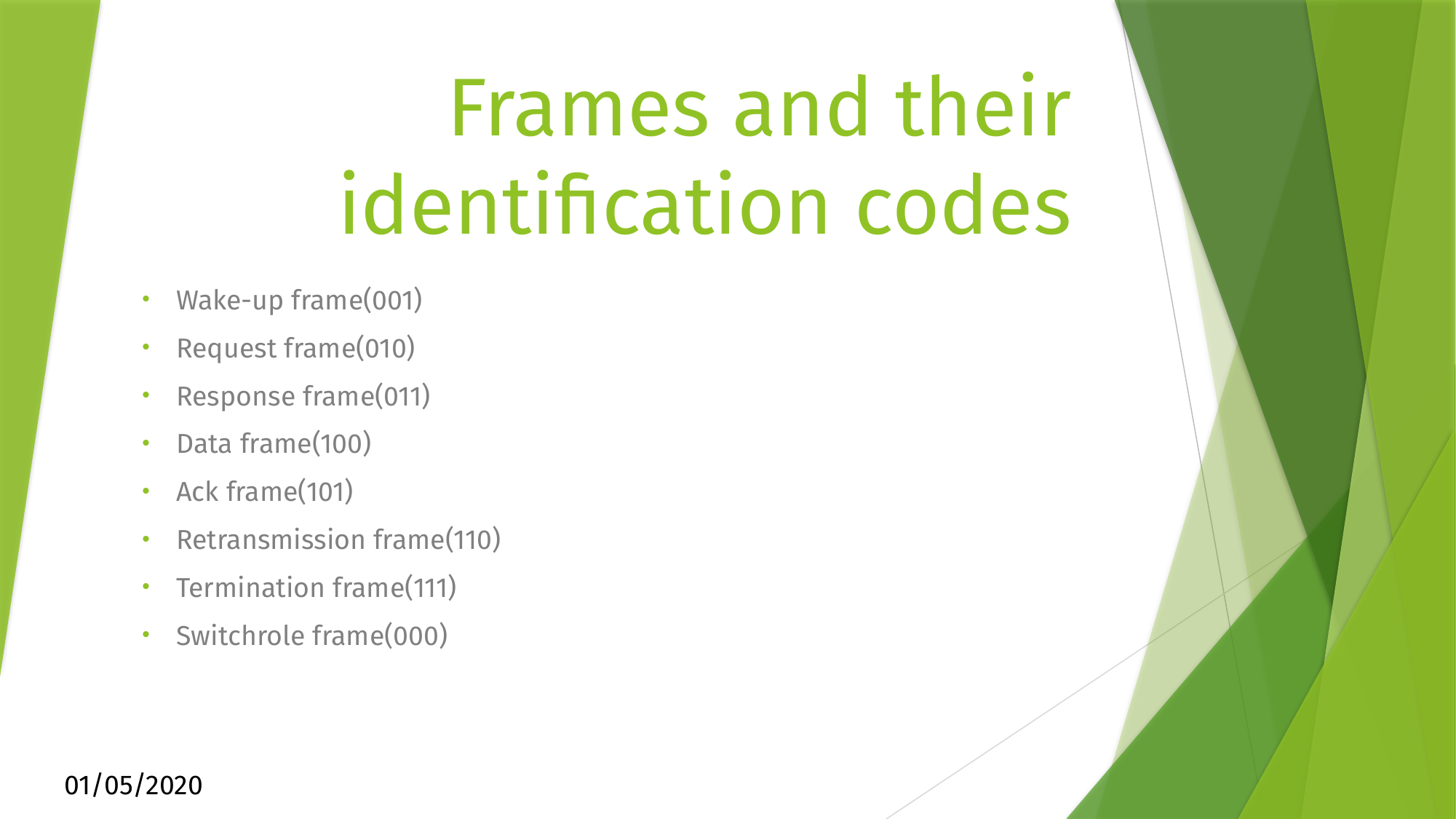

# Frames and their identification codes
Wake-up frame(001)
Request frame(010)
Response frame(011)
Data frame(100)
Ack frame(101)
Retransmission frame(110)
Termination frame(111)
Switchrole frame(000)
01/05/2020